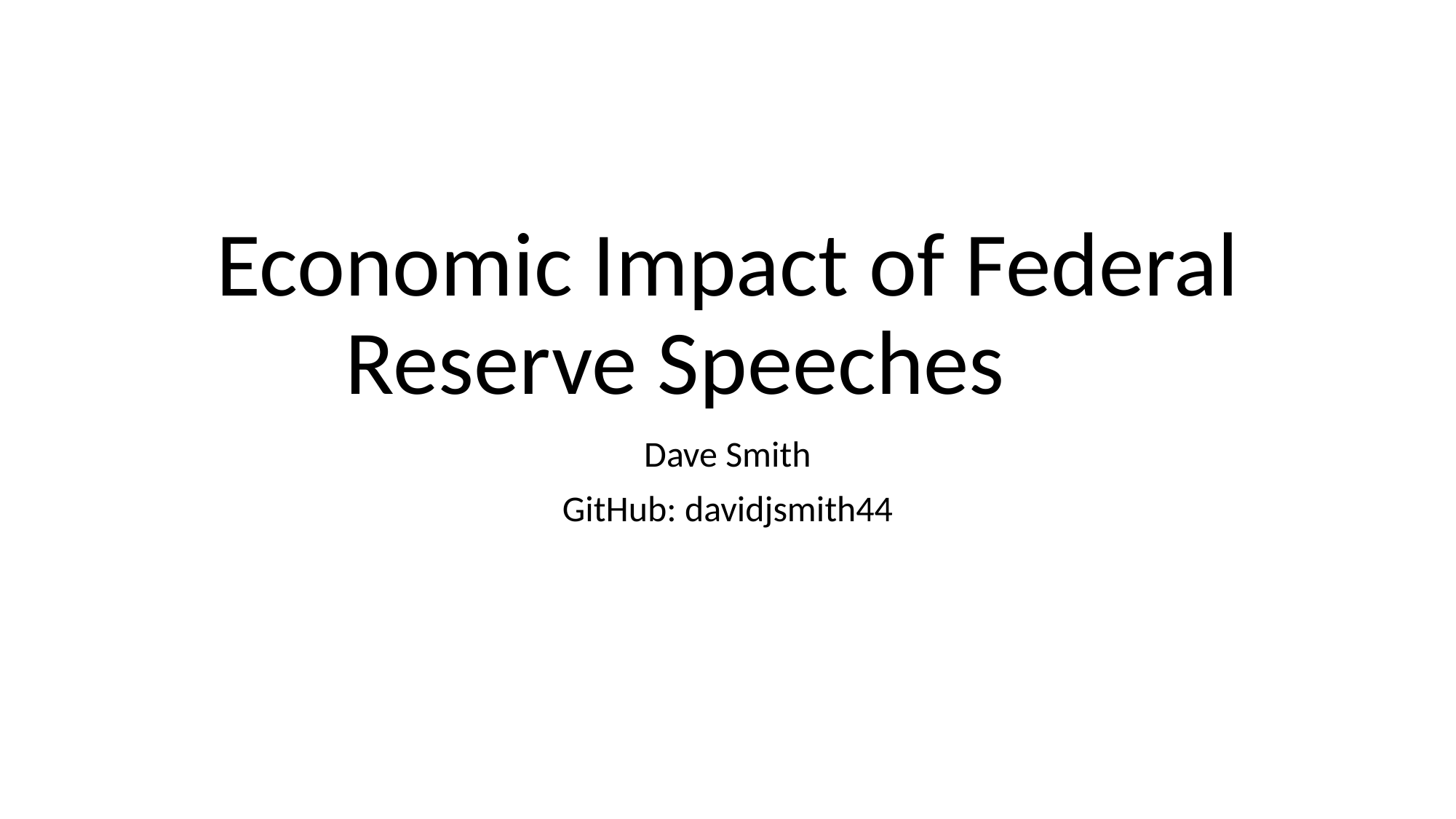

# Economic Impact of Federal Reserve Speeches
Dave Smith
GitHub: davidjsmith44